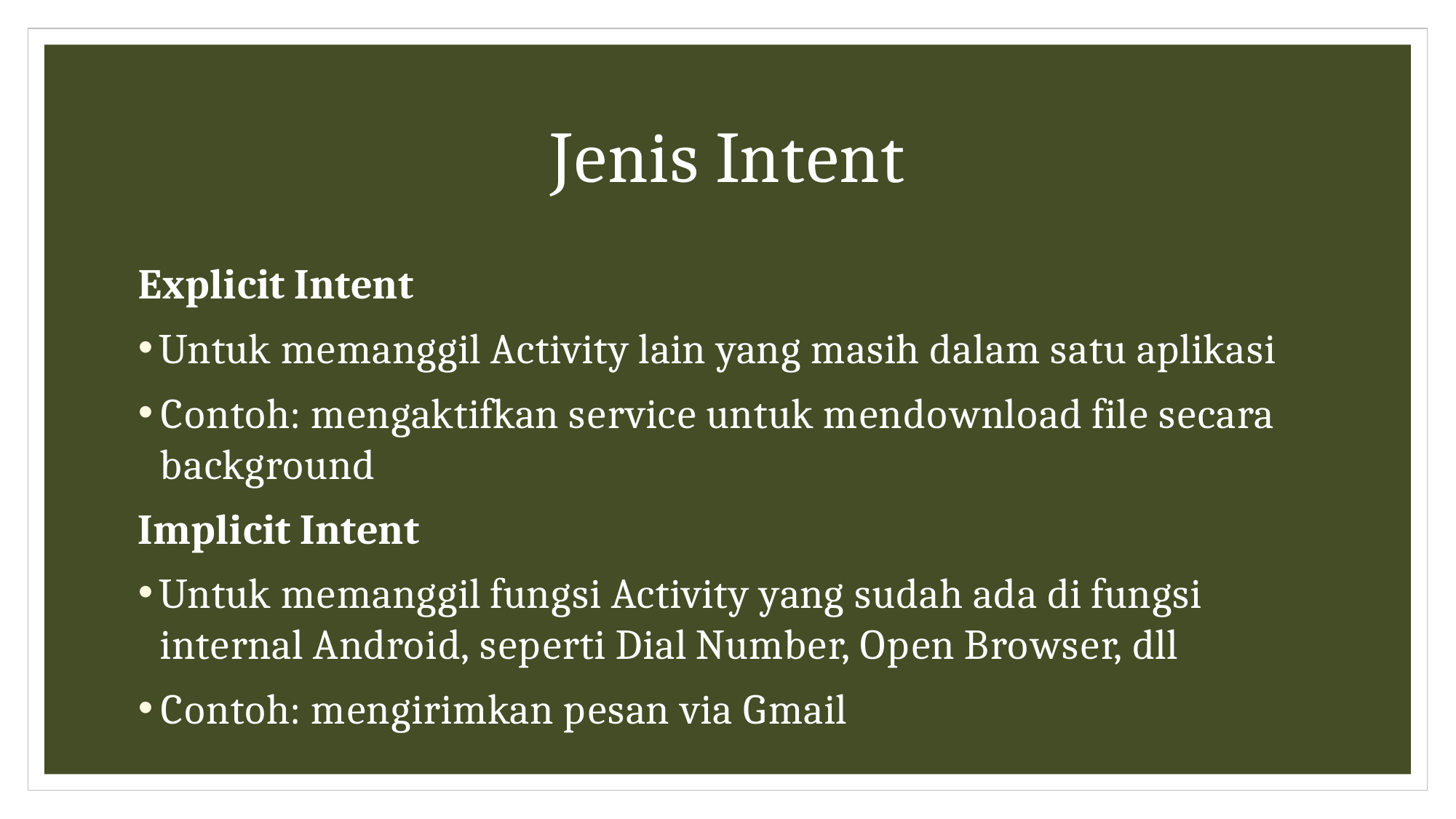

# Jenis Intent
Explicit Intent
Untuk memanggil Activity lain yang masih dalam satu aplikasi
Contoh: mengaktifkan service untuk mendownload file secara background
Implicit Intent
Untuk memanggil fungsi Activity yang sudah ada di fungsi internal Android, seperti Dial Number, Open Browser, dll
Contoh: mengirimkan pesan via Gmail